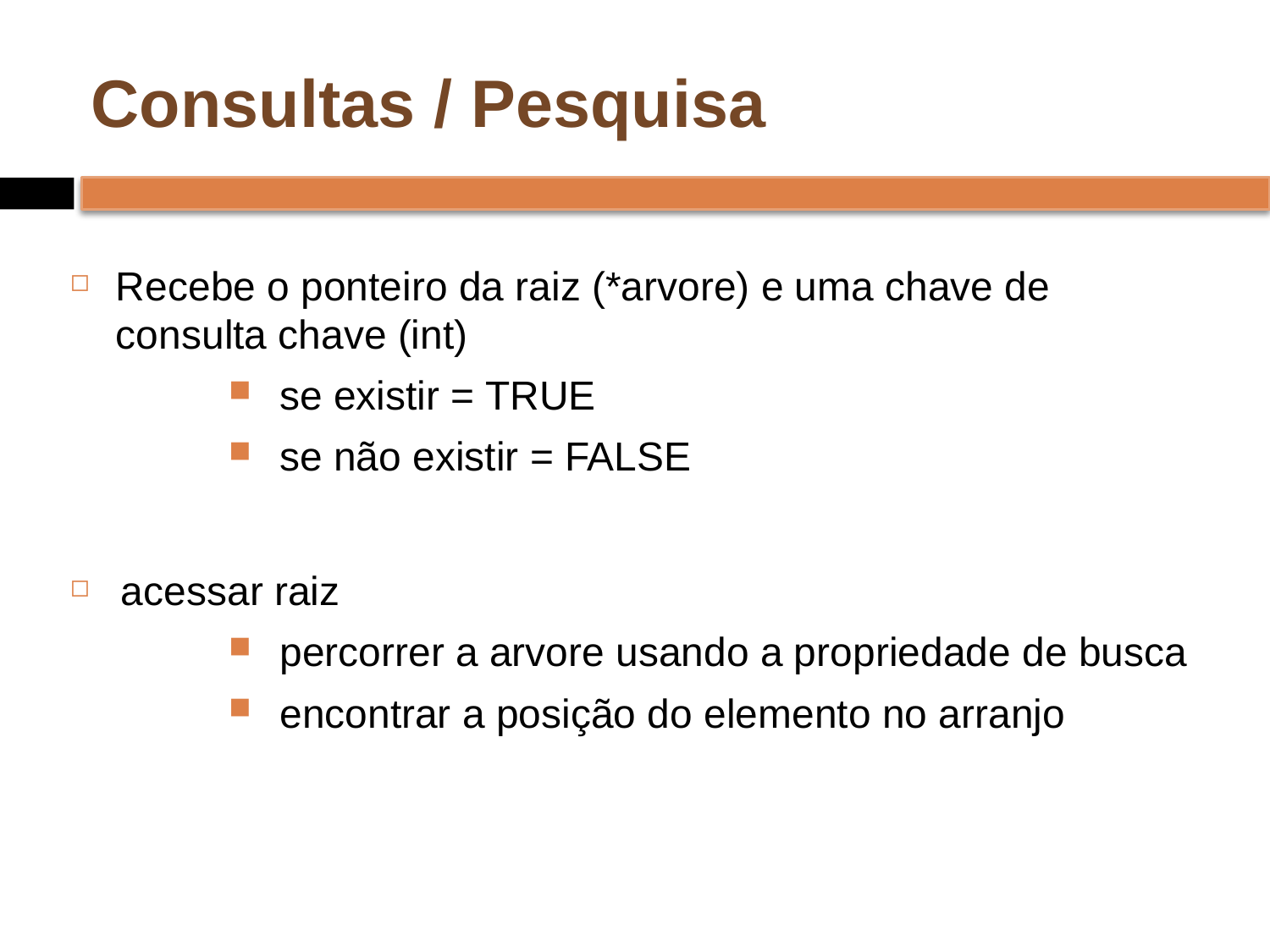

# Consultas / Pesquisa
Recebe o ponteiro da raiz (*arvore) e uma chave de consulta chave (int)
se existir = TRUE
se não existir = FALSE

acessar raiz
percorrer a arvore usando a propriedade de busca
encontrar a posição do elemento no arranjo
106